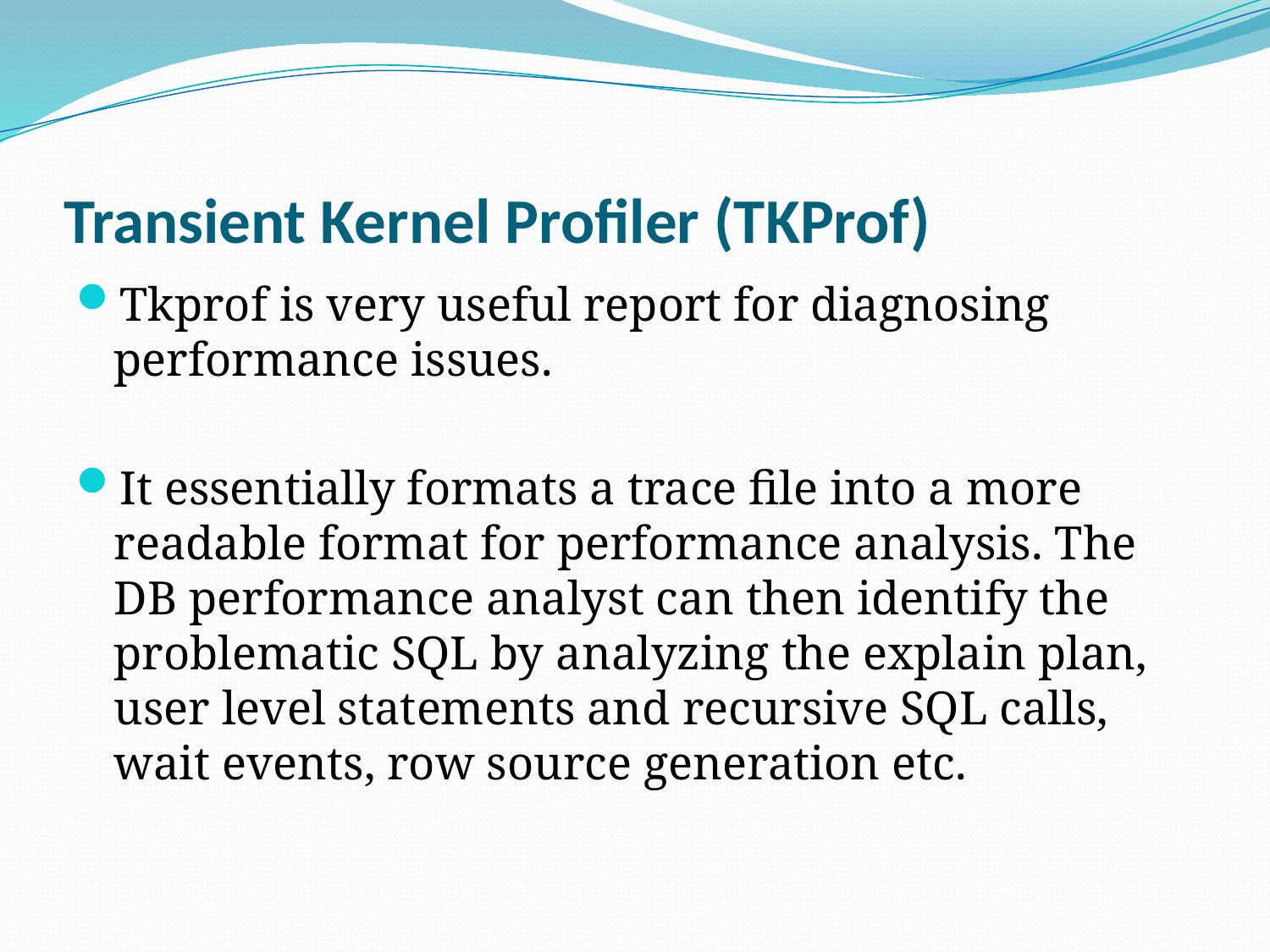

# Transient Kernel Profiler (TKProf)
Tkprof is very useful report for diagnosing performance issues.

It essentially formats a trace file into a more readable format for performance analysis. The DB performance analyst can then identify the problematic SQL by analyzing the explain plan, user level statements and recursive SQL calls, wait events, row source generation etc.